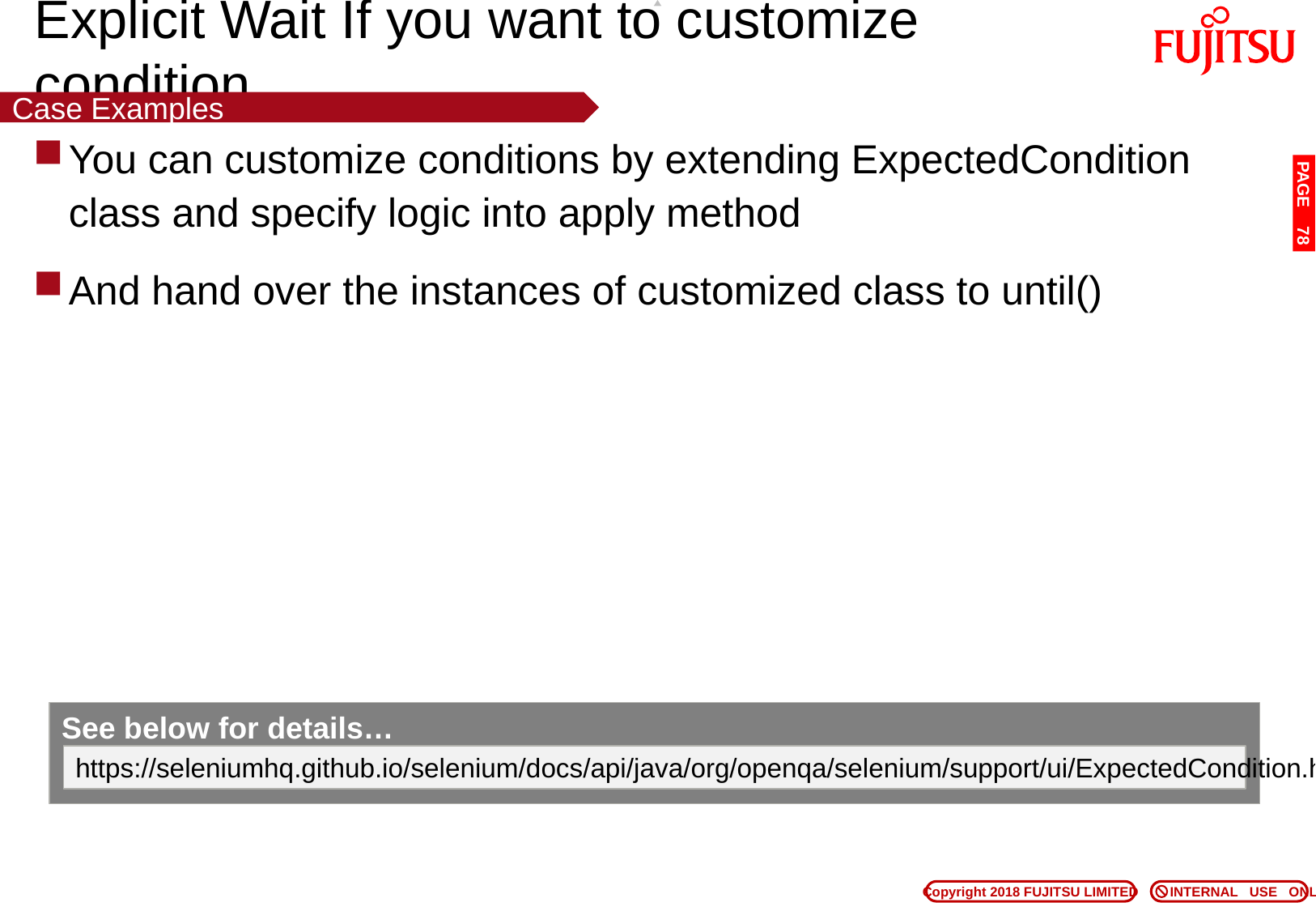

# Explicit Wait If you want to customize condition
Case Examples
You can customize conditions by extending ExpectedCondition class and specify logic into apply method
And hand over the instances of customized class to until()

PAGE    78
See below for details…
https://seleniumhq.github.io/selenium/docs/api/java/org/openqa/selenium/support/ui/ExpectedCondition.html